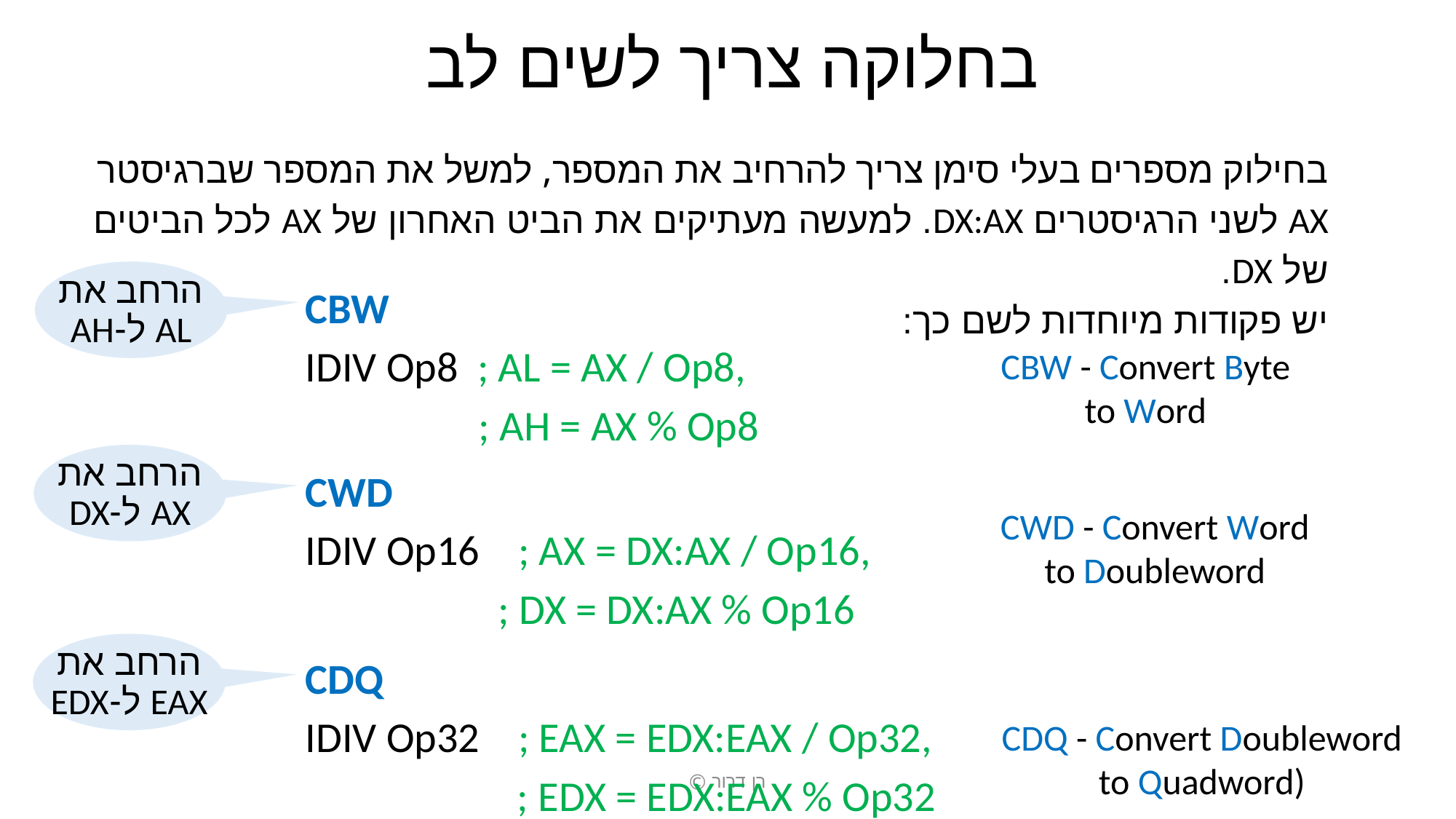

# בחלוקה צריך לשים לב
בחילוק מספרים בעלי סימן צריך להרחיב את המספר, למשל את המספר שברגיסטר AX לשני הרגיסטרים DX:AX. למעשה מעתיקים את הביט האחרון של AX לכל הביטים של DX.
יש פקודות מיוחדות לשם כך:

הרחב את
AL ל-AH
CBW
IDIV Op8  ; AL = AX / Op8,
                  ; AH = AX % Op8
CBW - Convert Byte
to Word

הרחב את
AX ל-DX
CWD
IDIV Op16    ; AX = DX:AX / Op16,
                    ; DX = DX:AX % Op16
CWD - Convert Word
to Doubleword

הרחב את
EAX ל-EDX
CDQ
IDIV Op32    ; EAX = EDX:EAX / Op32,
                      ; EDX = EDX:EAX % Op32
CDQ - Convert Doubleword
to Quadword)
רן דרור ©